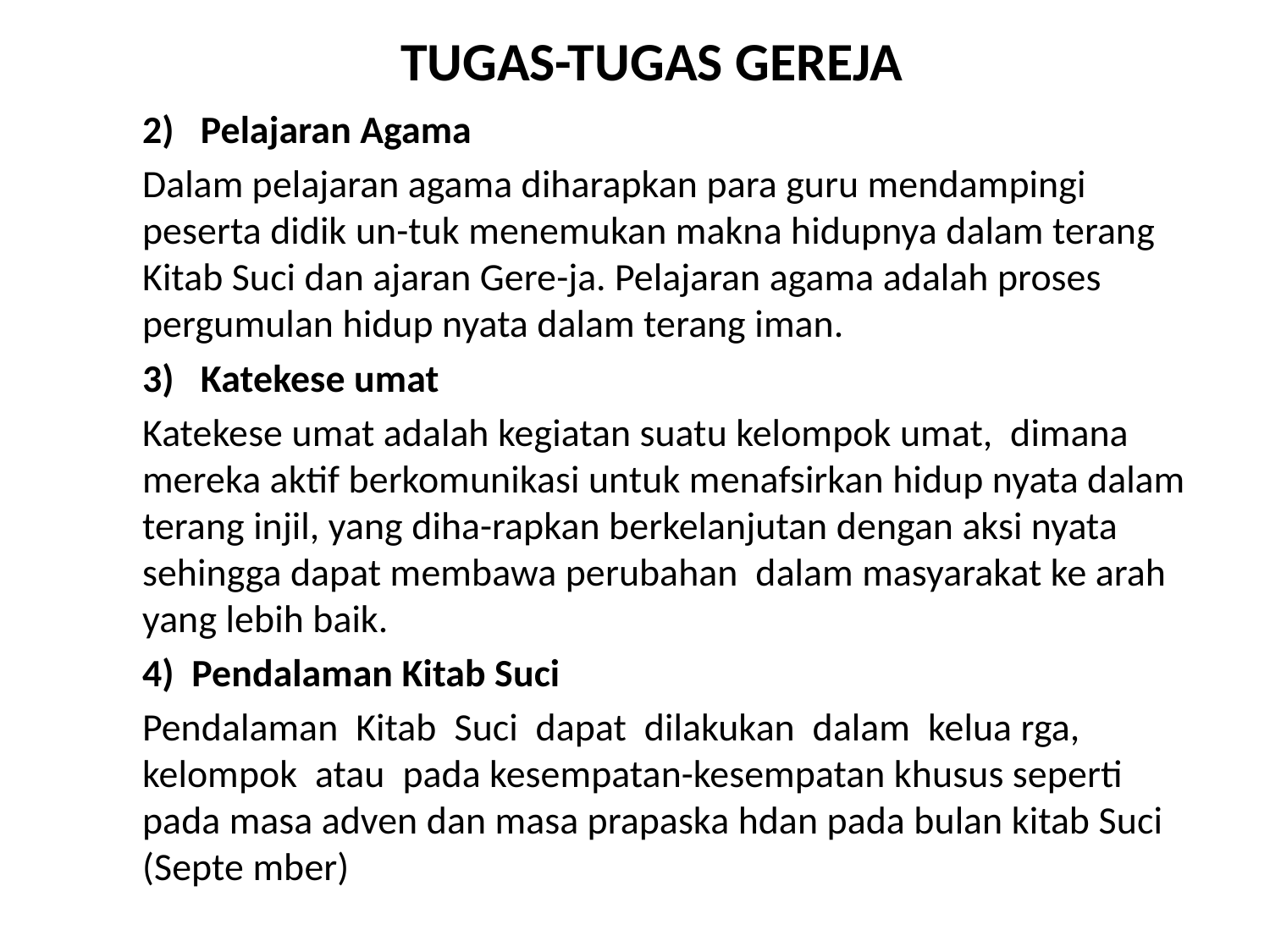

TUGAS-TUGAS GEREJA
2)   Pelajaran Agama
Dalam pelajaran agama diharapkan para guru mendampingi peserta didik un-tuk menemukan makna hidupnya dalam terang Kitab Suci dan ajaran Gere-ja. Pelajaran agama adalah proses pergumulan hidup nyata dalam terang iman.
3)   Katekese umat
Katekese umat adalah kegiatan suatu kelompok umat,  dimana mereka aktif berkomunikasi untuk menafsirkan hidup nyata dalam terang injil, yang diha-rapkan berkelanjutan dengan aksi nyata sehingga dapat membawa perubahan  dalam masyarakat ke arah yang lebih baik.
4)  Pendalaman Kitab Suci
Pendalaman  Kitab  Suci  dapat  dilakukan  dalam  kelua rga,  kelompok  atau  pada kesempatan-kesempatan khusus seperti pada masa adven dan masa prapaska hdan pada bulan kitab Suci (Septe mber)